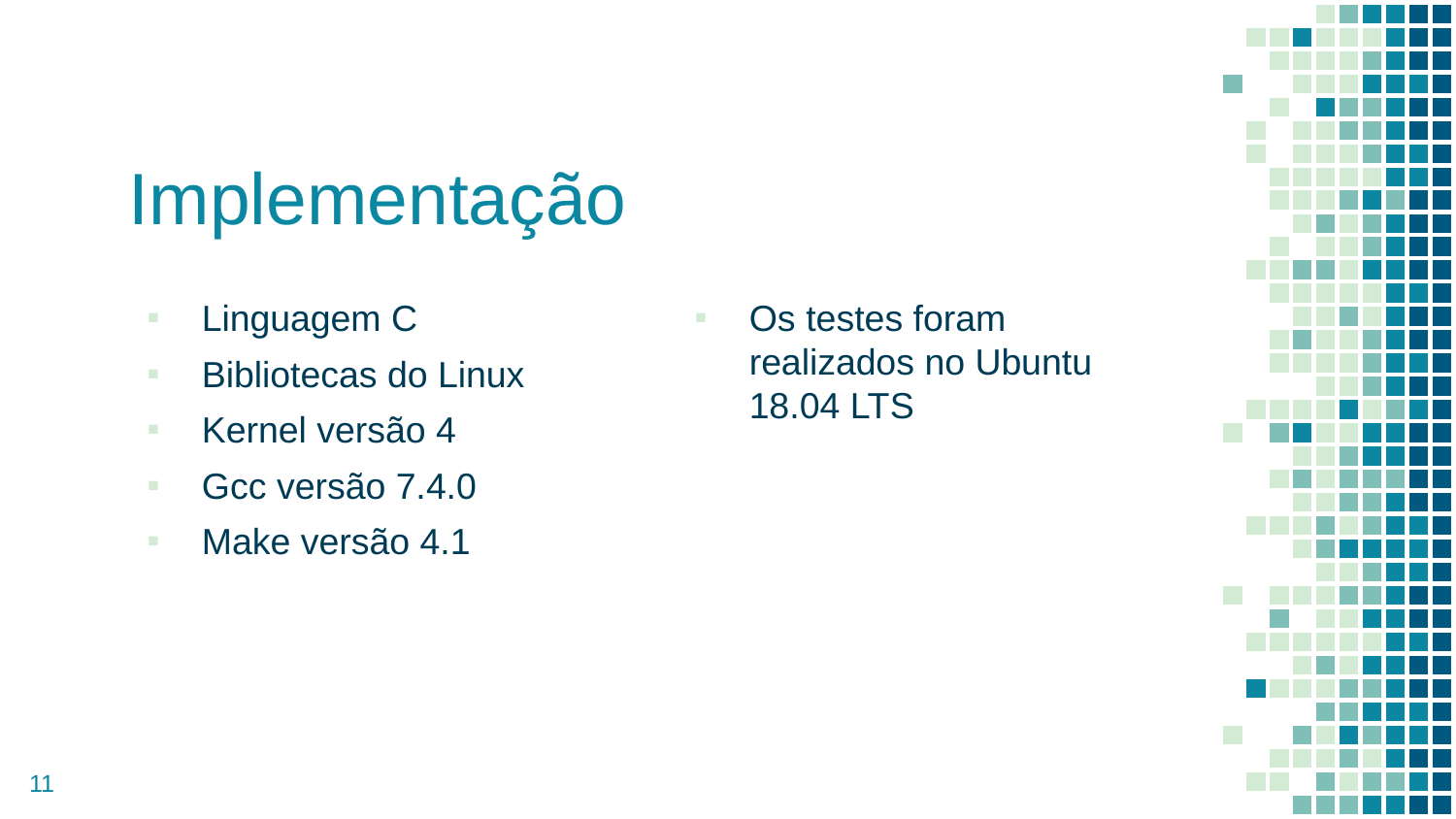

# Implementação
Linguagem C
Bibliotecas do Linux
Kernel versão 4
Gcc versão 7.4.0
Make versão 4.1

Os testes foram realizados no Ubuntu 18.04 LTS

11